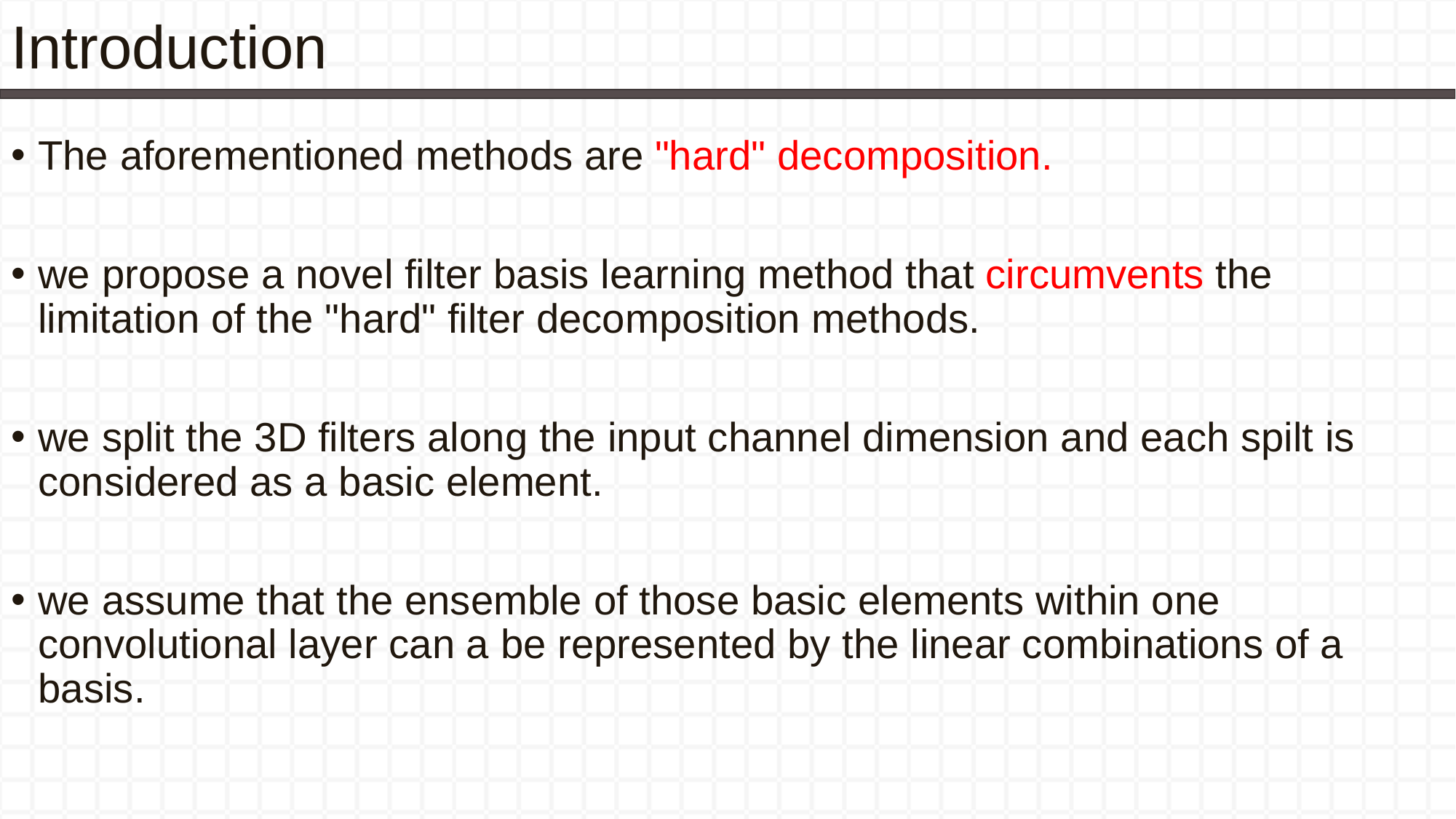

# Introduction
The aforementioned methods are "hard" decomposition.

we propose a novel filter basis learning method that circumvents the limitation of the "hard" filter decomposition methods.

we split the 3D filters along the input channel dimension and each spilt is considered as a basic element.

we assume that the ensemble of those basic elements within one convolutional layer can a be represented by the linear combinations of a basis.